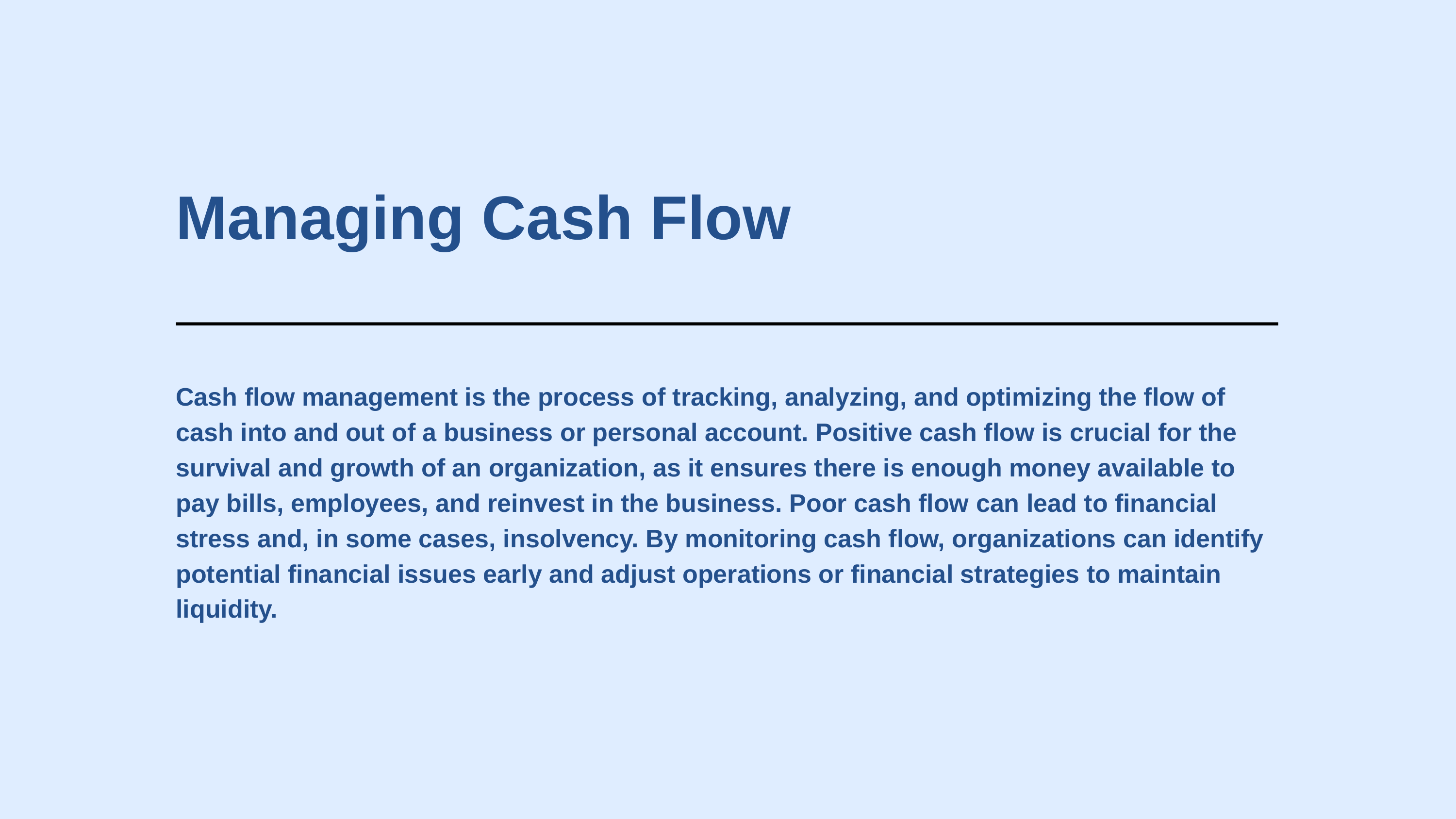

Managing Cash Flow

Cash flow management is the process of tracking, analyzing, and optimizing the flow of cash into and out of a business or personal account. Positive cash flow is crucial for the survival and growth of an organization, as it ensures there is enough money available to pay bills, employees, and reinvest in the business. Poor cash flow can lead to financial stress and, in some cases, insolvency. By monitoring cash flow, organizations can identify potential financial issues early and adjust operations or financial strategies to maintain liquidity.